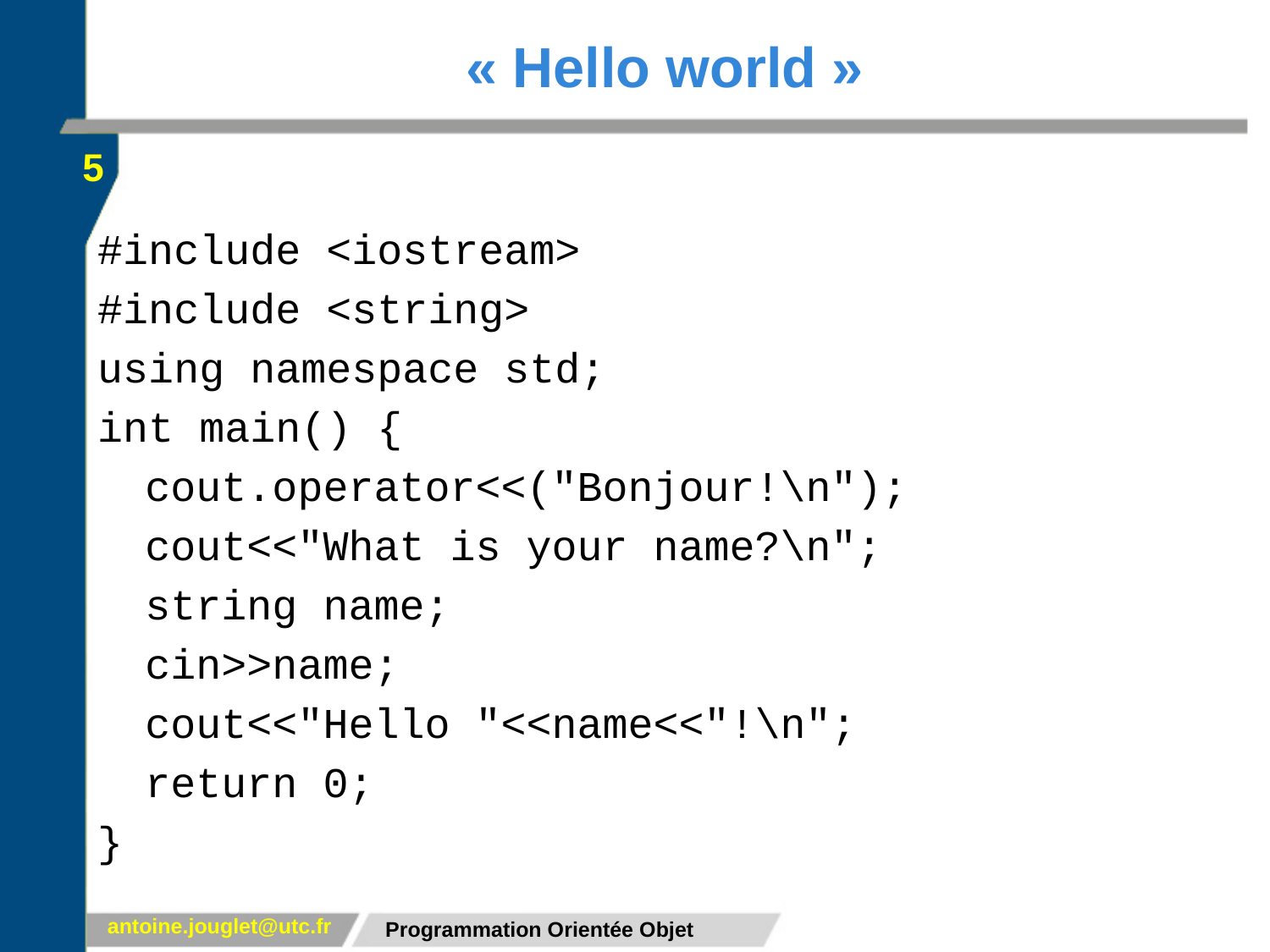

# « Hello world »
5
#include <iostream>
#include <string>
using namespace std;
int main() {
	cout.operator<<("Bonjour!\n");
	cout<<"What is your name?\n";
	string name;
	cin>>name;
	cout<<"Hello "<<name<<"!\n";
	return 0;
}